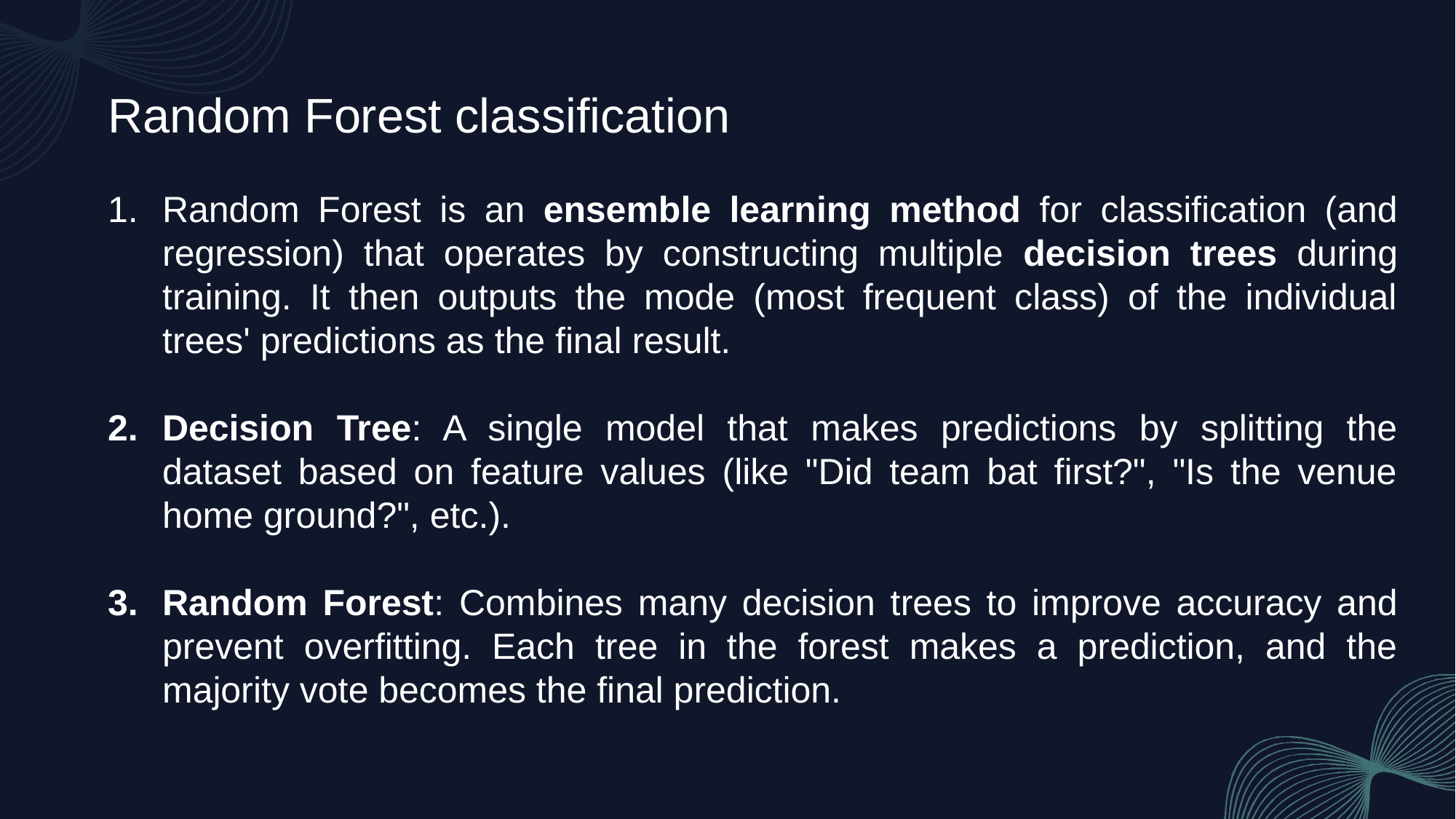

Random Forest classification

Random Forest is an ensemble learning method for classification (and regression) that operates by constructing multiple decision trees during training. It then outputs the mode (most frequent class) of the individual trees' predictions as the final result.

Decision Tree: A single model that makes predictions by splitting the dataset based on feature values (like "Did team bat first?", "Is the venue home ground?", etc.).

Random Forest: Combines many decision trees to improve accuracy and prevent overfitting. Each tree in the forest makes a prediction, and the majority vote becomes the final prediction.